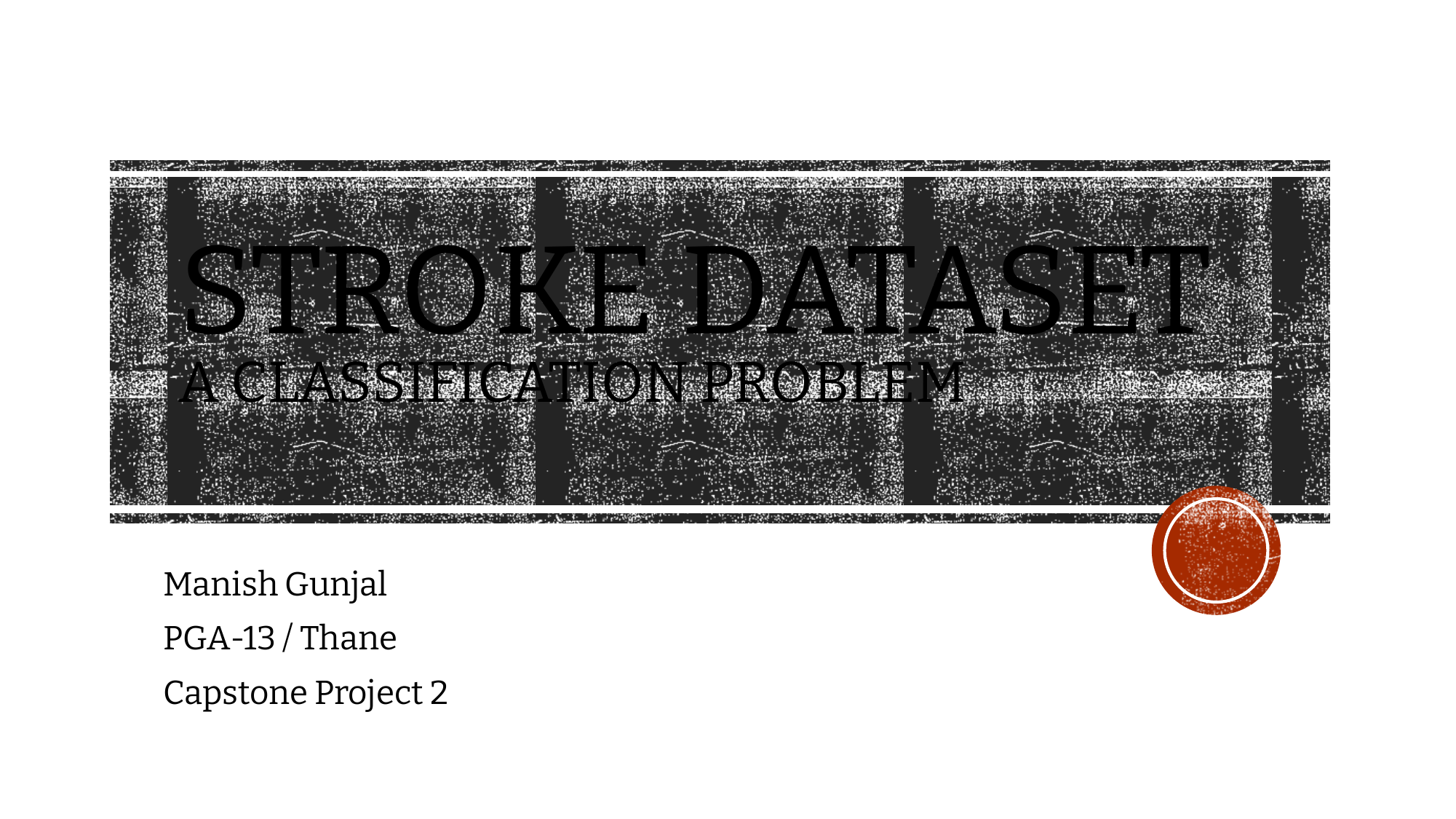

# Stroke Dataset A Classification Problem
Manish Gunjal
PGA-13 / Thane
Capstone Project 2